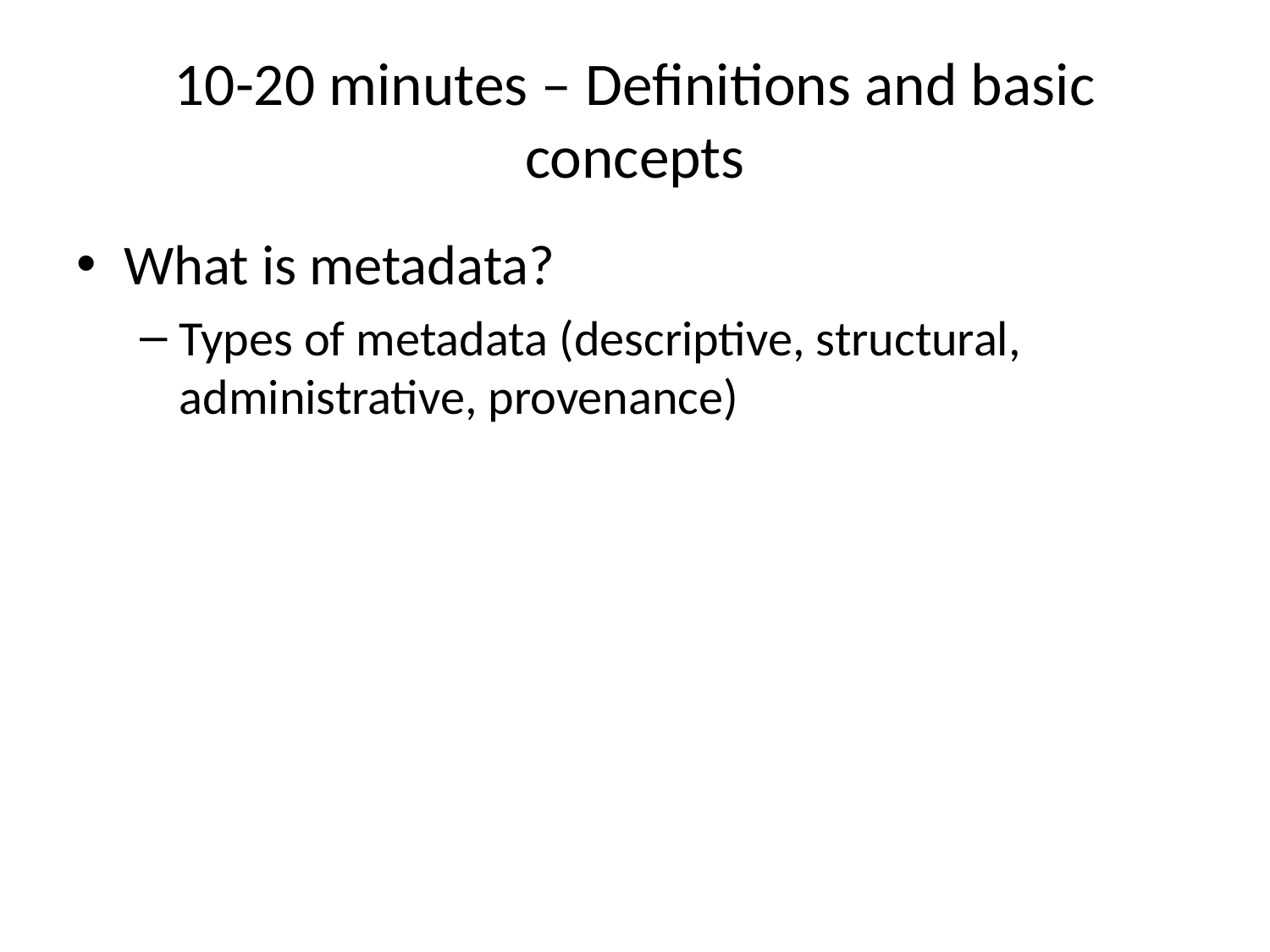

# 10-20 minutes – Definitions and basic concepts
What is metadata?
Types of metadata (descriptive, structural, administrative, provenance)